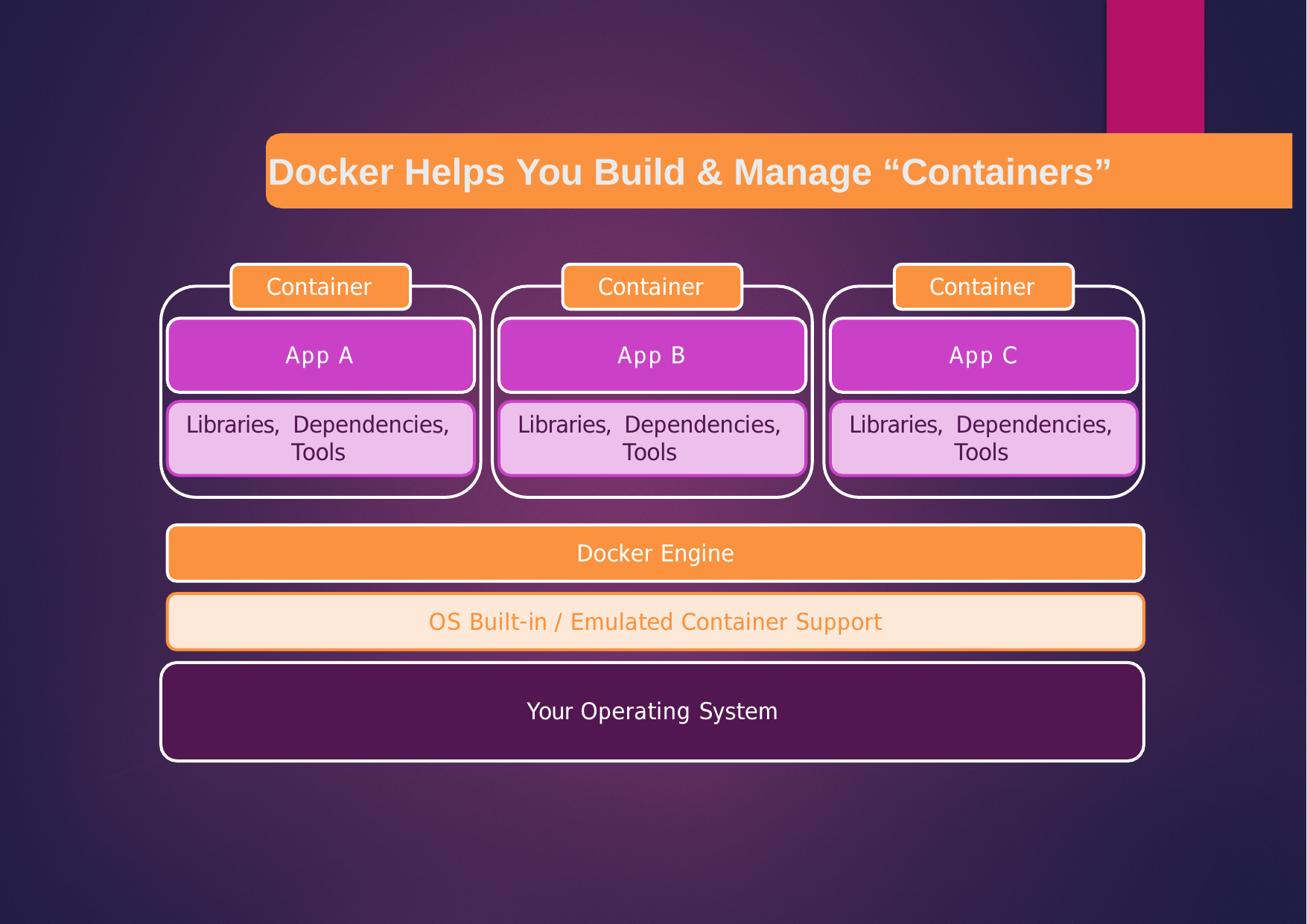

# Docker Helps You Build & Manage “Containers”

Container
Container
Container

App A
App B
App C
Libraries, Dependencies, Tools
Libraries, Dependencies, Tools
Libraries, Dependencies, Tools

Docker Engine

OS Built-in / Emulated Container Support

Your Operating System